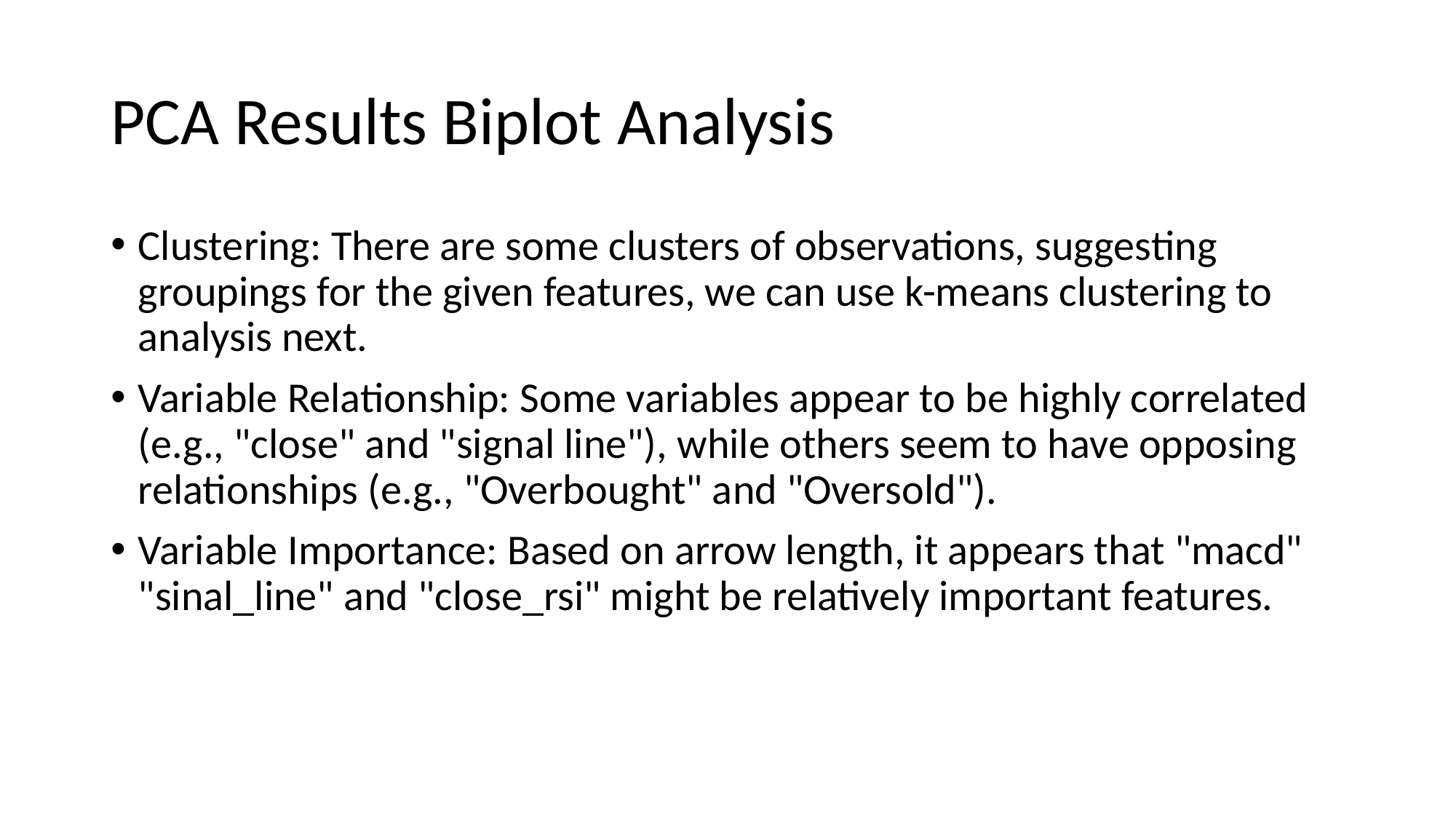

# PCA Results Biplot Analysis
Clustering: There are some clusters of observations, suggesting groupings for the given features, we can use k-means clustering to analysis next.
Variable Relationship: Some variables appear to be highly correlated (e.g., "close" and "signal line"), while others seem to have opposing relationships (e.g., "Overbought" and "Oversold").
Variable Importance: Based on arrow length, it appears that "macd" "sinal_line" and "close_rsi" might be relatively important features.